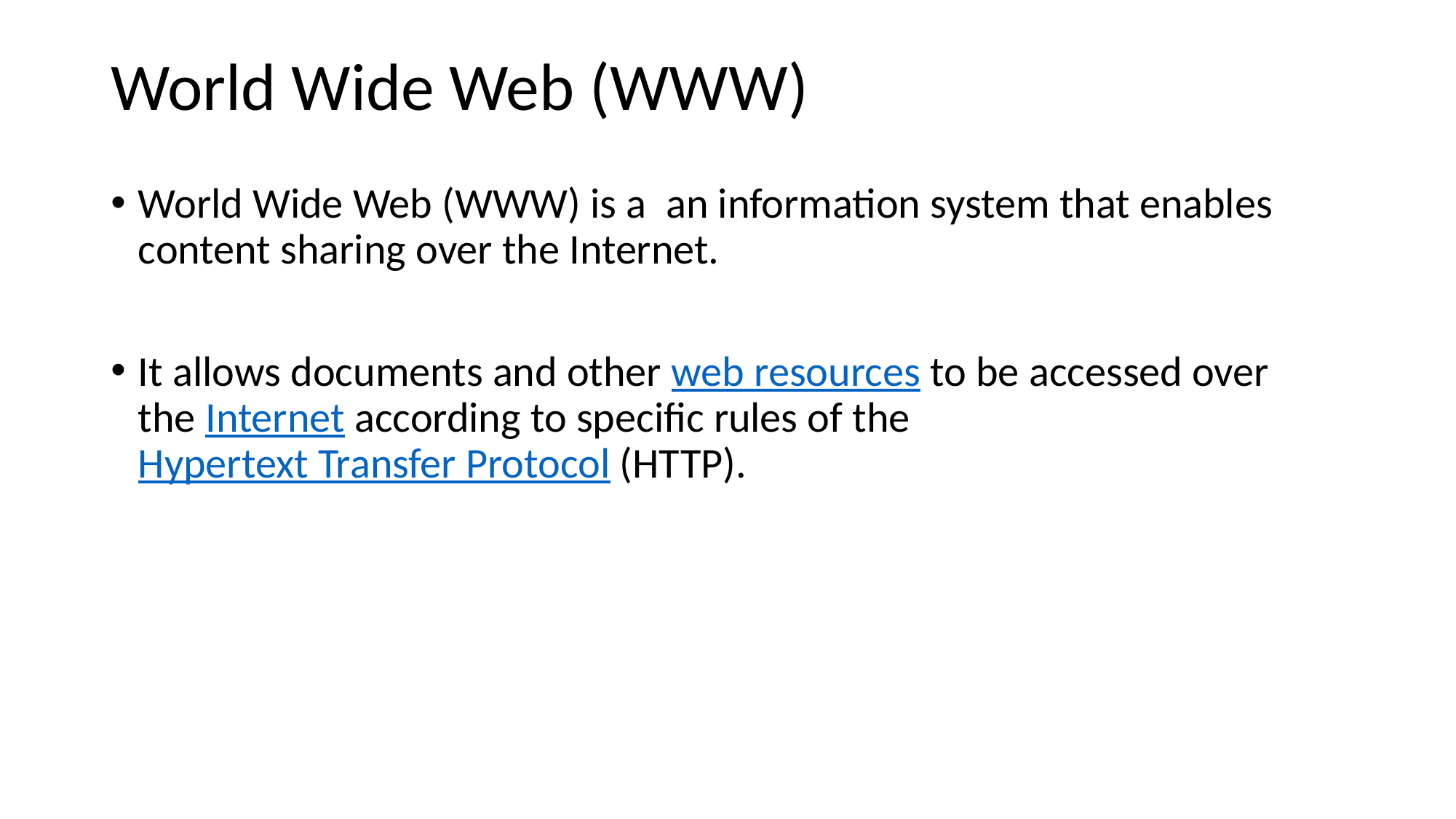

# World Wide Web (WWW)
World Wide Web (WWW) is a  an information system that enables content sharing over the Internet.

It allows documents and other web resources to be accessed over the Internet according to specific rules of the Hypertext Transfer Protocol (HTTP).